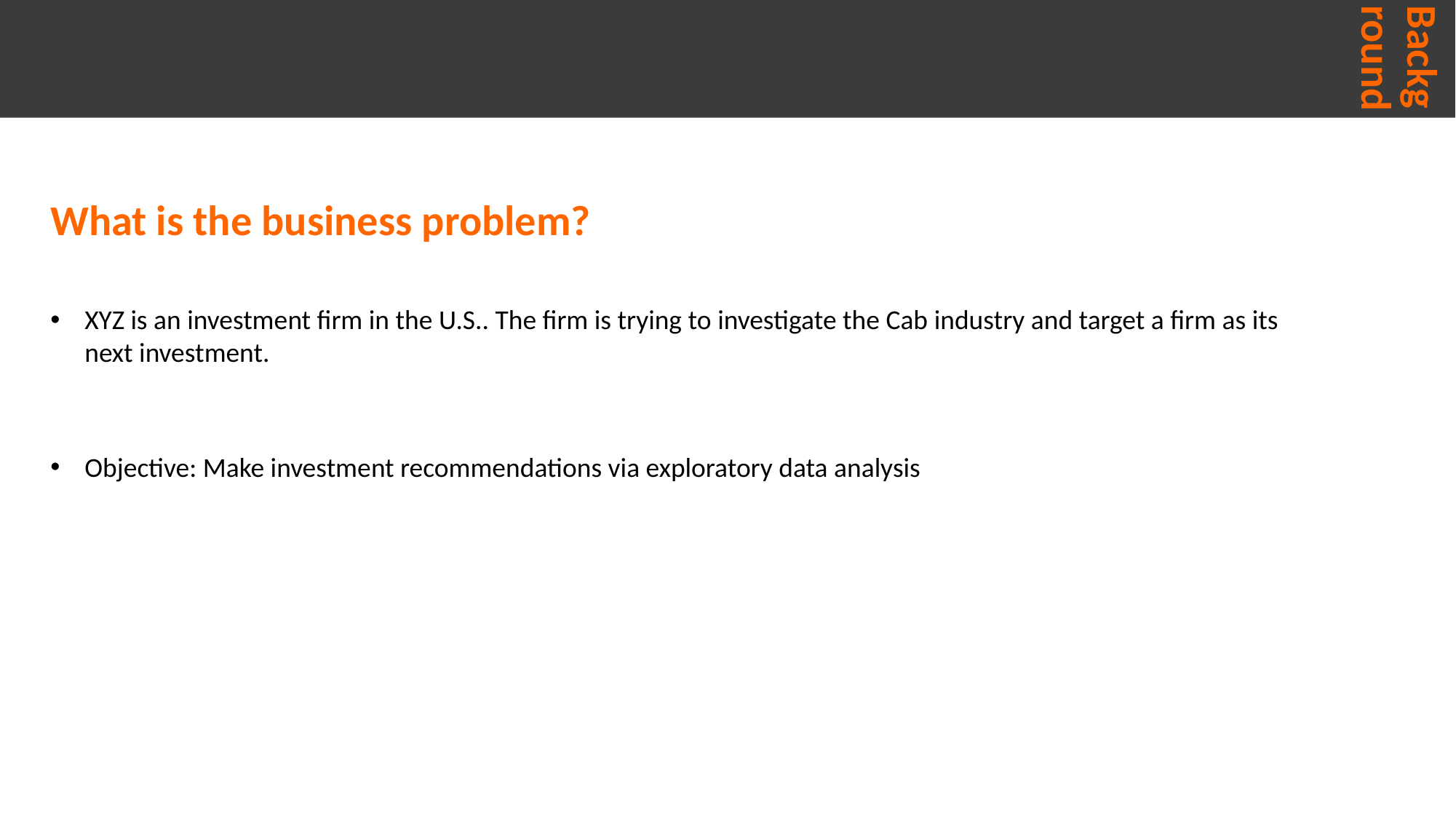

Background
What is the business problem?
XYZ is an investment firm in the U.S.. The firm is trying to investigate the Cab industry and target a firm as its next investment.
Objective: Make investment recommendations via exploratory data analysis